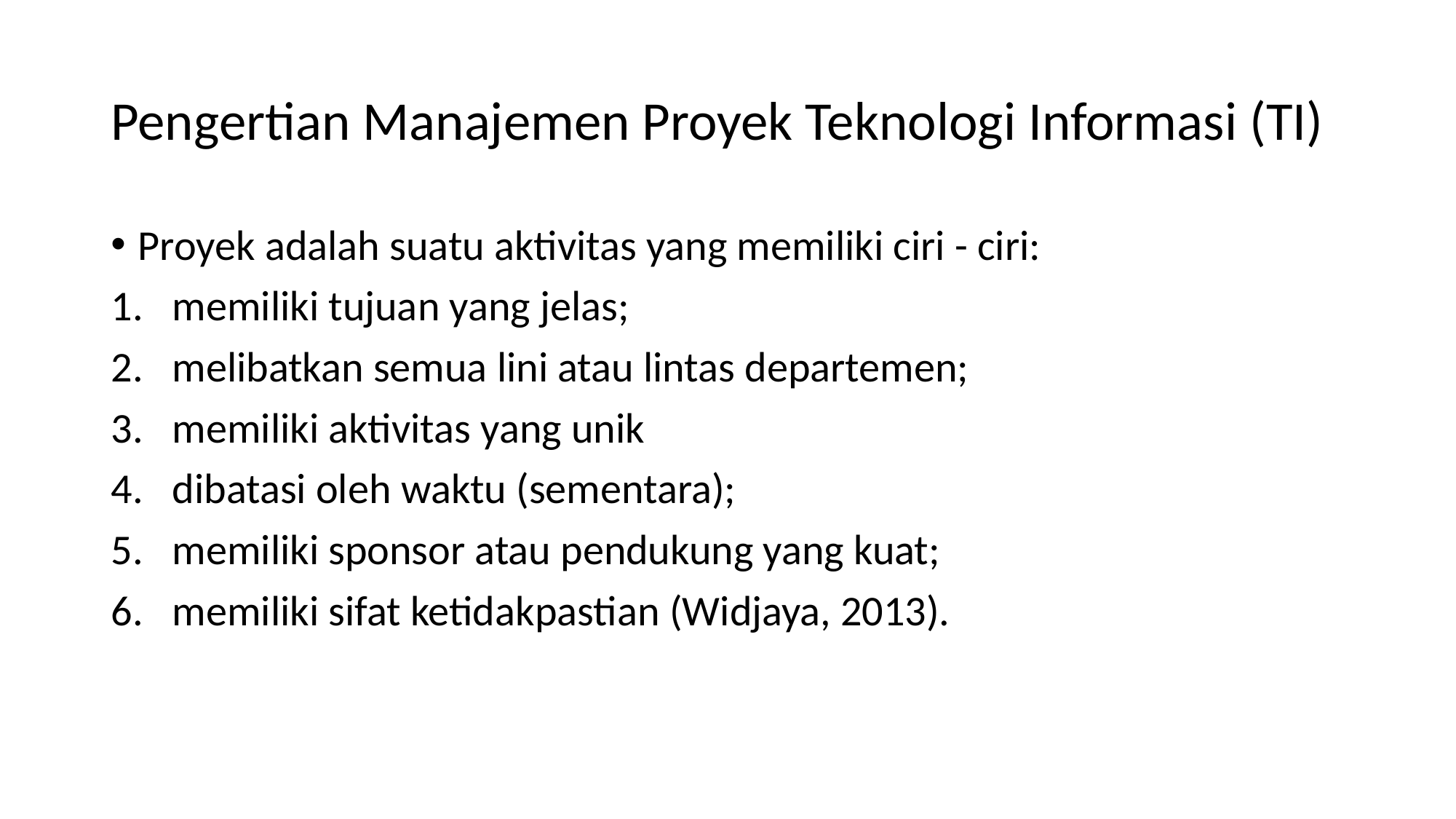

# Pengertian Manajemen Proyek Teknologi Informasi (TI)
Proyek adalah suatu aktivitas yang memiliki ciri - ciri:
memiliki tujuan yang jelas;
melibatkan semua lini atau lintas departemen;
memiliki aktivitas yang unik
dibatasi oleh waktu (sementara);
memiliki sponsor atau pendukung yang kuat;
memiliki sifat ketidakpastian (Widjaya, 2013).